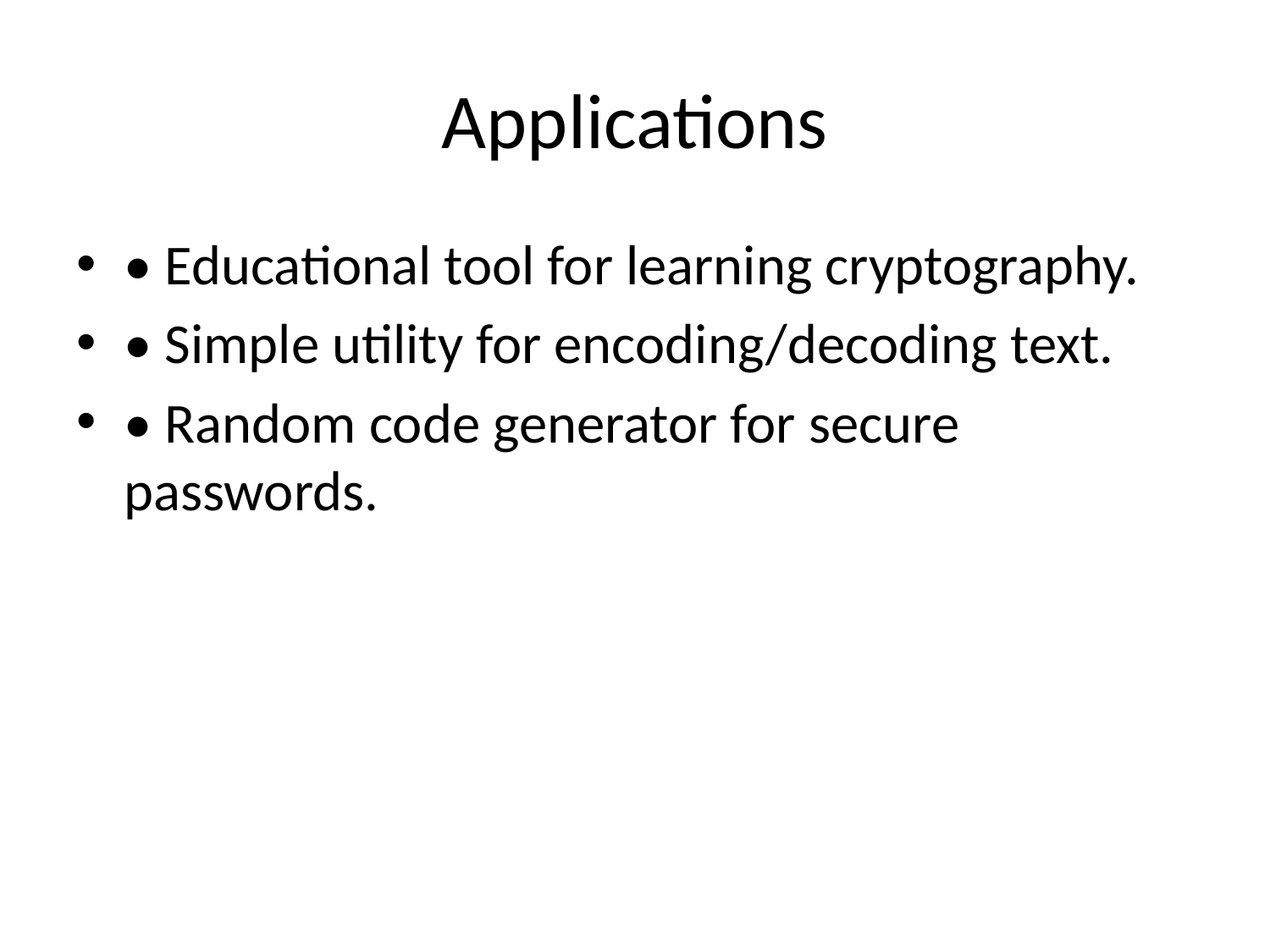

# Applications
• Educational tool for learning cryptography.
• Simple utility for encoding/decoding text.
• Random code generator for secure passwords.